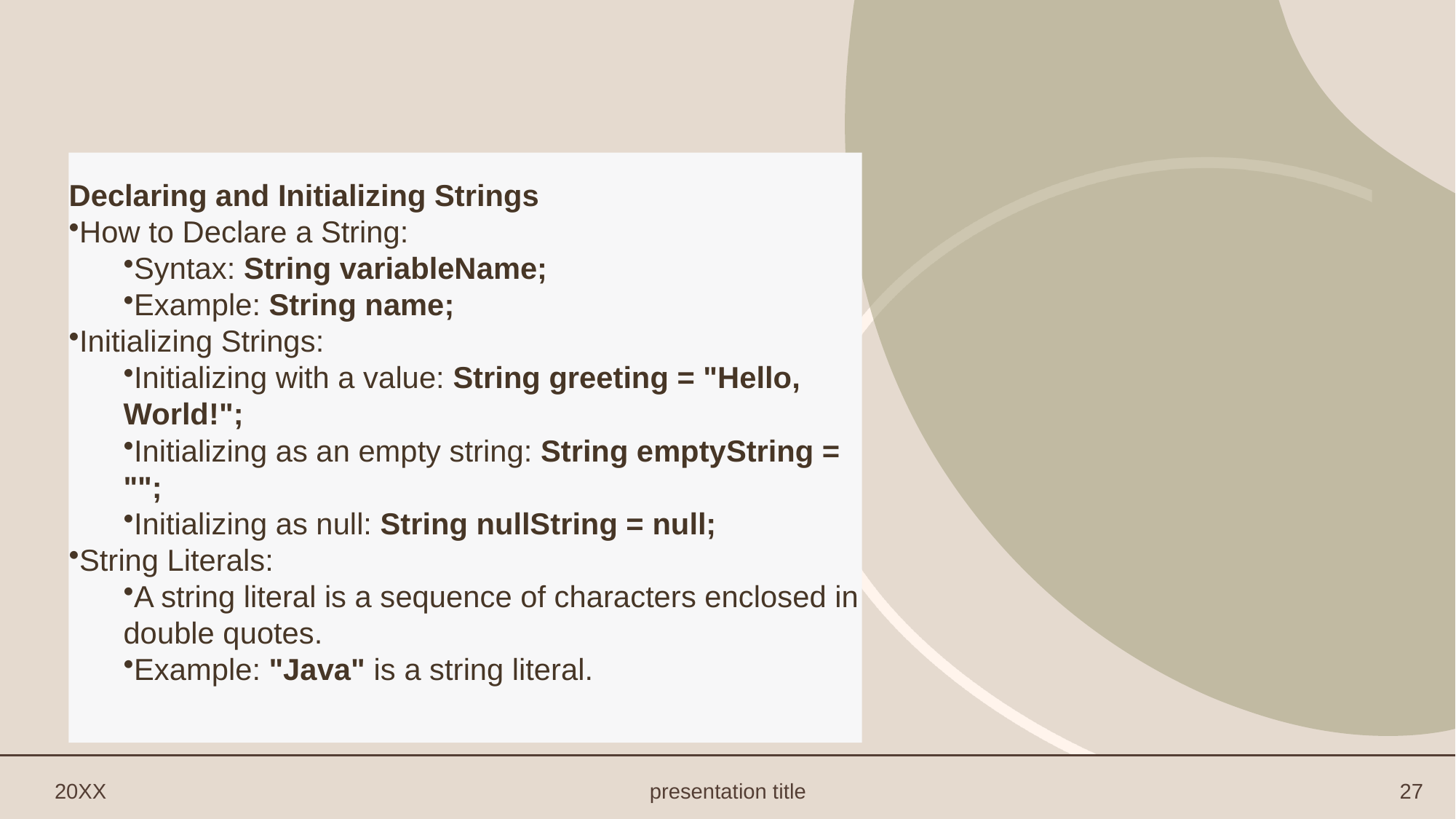

#
Declaring and Initializing Strings
How to Declare a String:
Syntax: String variableName;
Example: String name;
Initializing Strings:
Initializing with a value: String greeting = "Hello, World!";
Initializing as an empty string: String emptyString = "";
Initializing as null: String nullString = null;
String Literals:
A string literal is a sequence of characters enclosed in double quotes.
Example: "Java" is a string literal.

20XX
presentation title
27